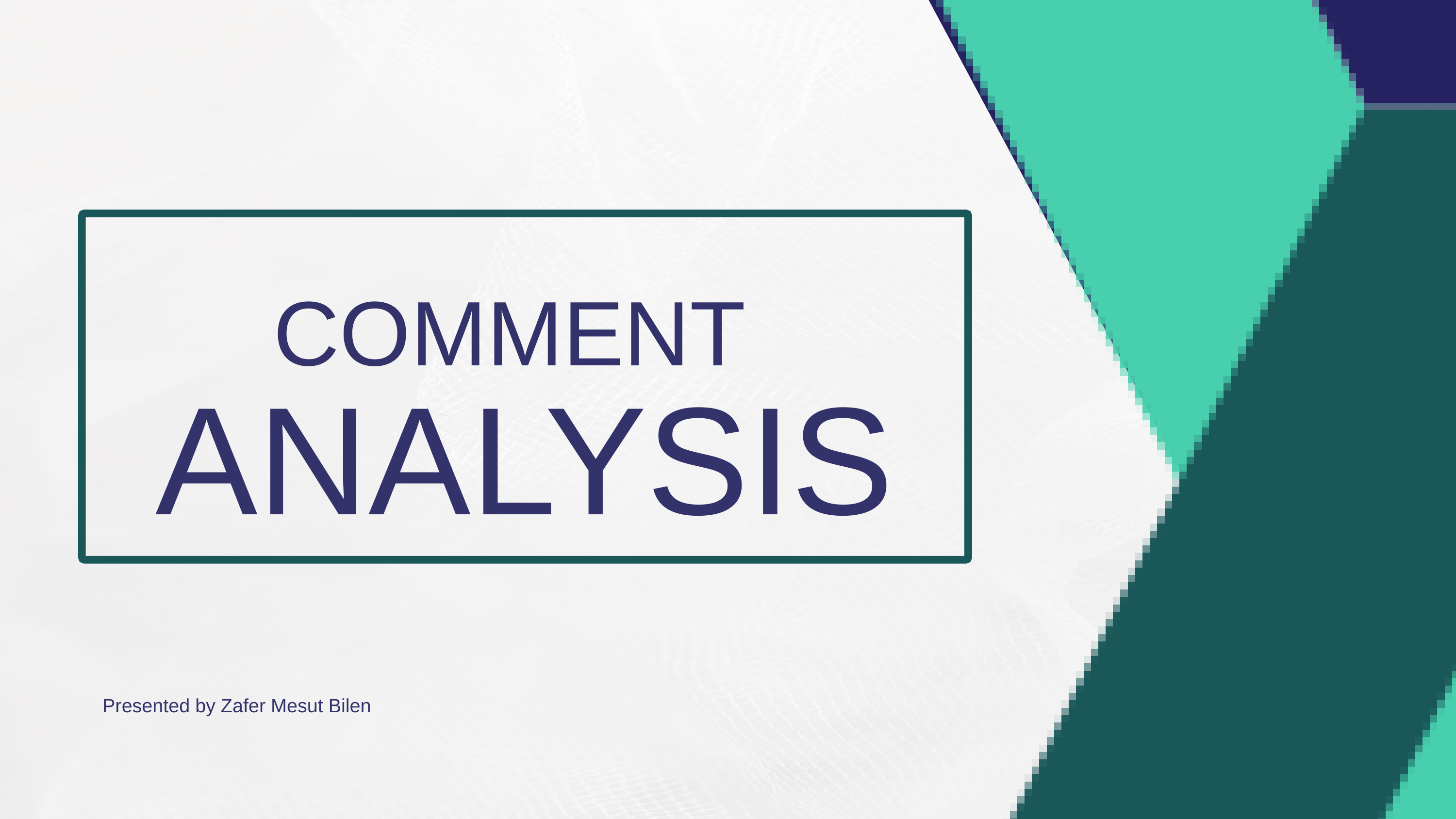

COMMENT
ANALYSIS
Presented by Zafer Mesut Bilen